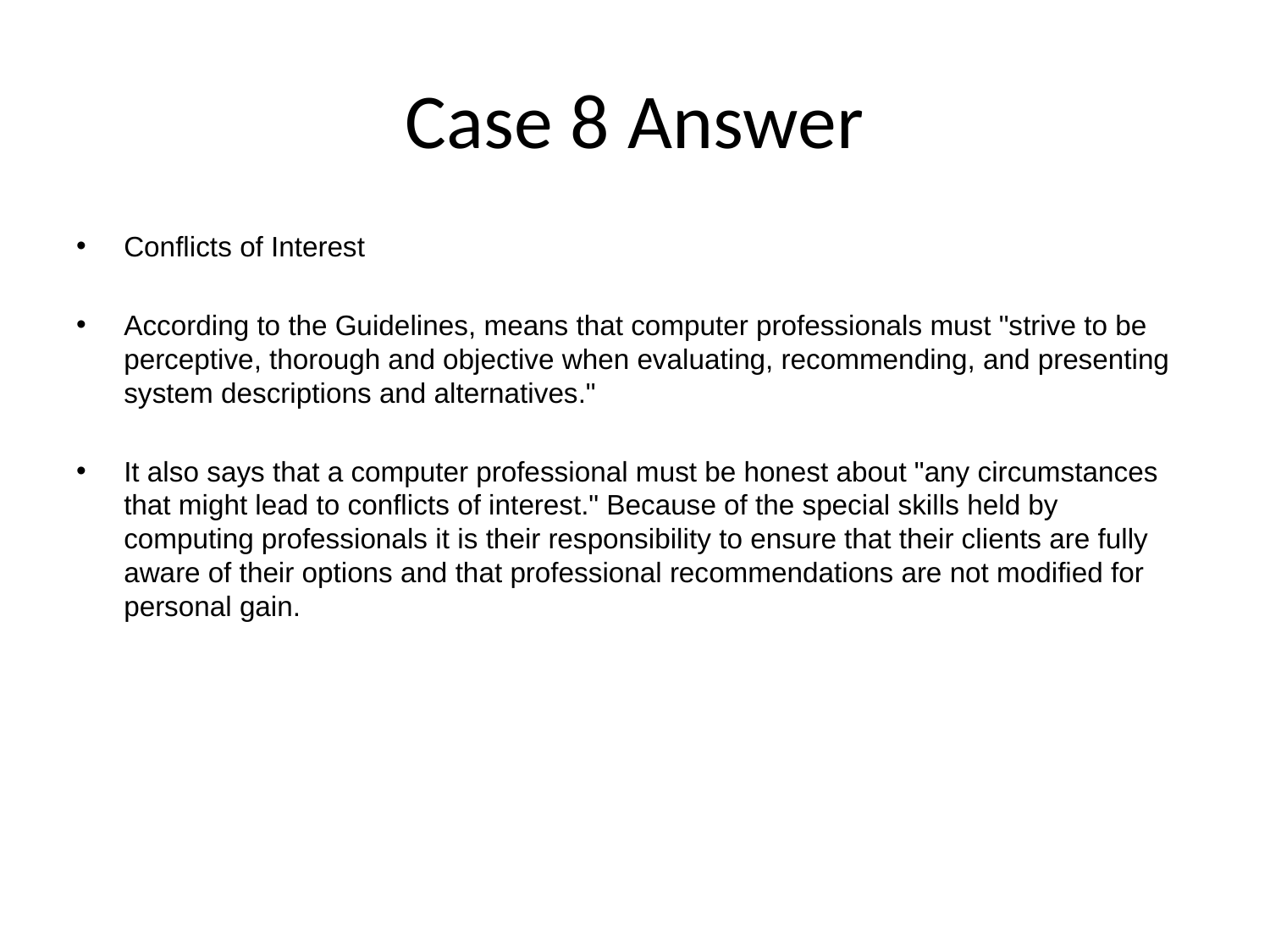

# Case 8 Answer
Conflicts of Interest

According to the Guidelines, means that computer professionals must "strive to be perceptive, thorough and objective when evaluating, recommending, and presenting system descriptions and alternatives."

It also says that a computer professional must be honest about "any circumstances that might lead to conflicts of interest." Because of the special skills held by computing professionals it is their responsibility to ensure that their clients are fully aware of their options and that professional recommendations are not modified for personal gain.